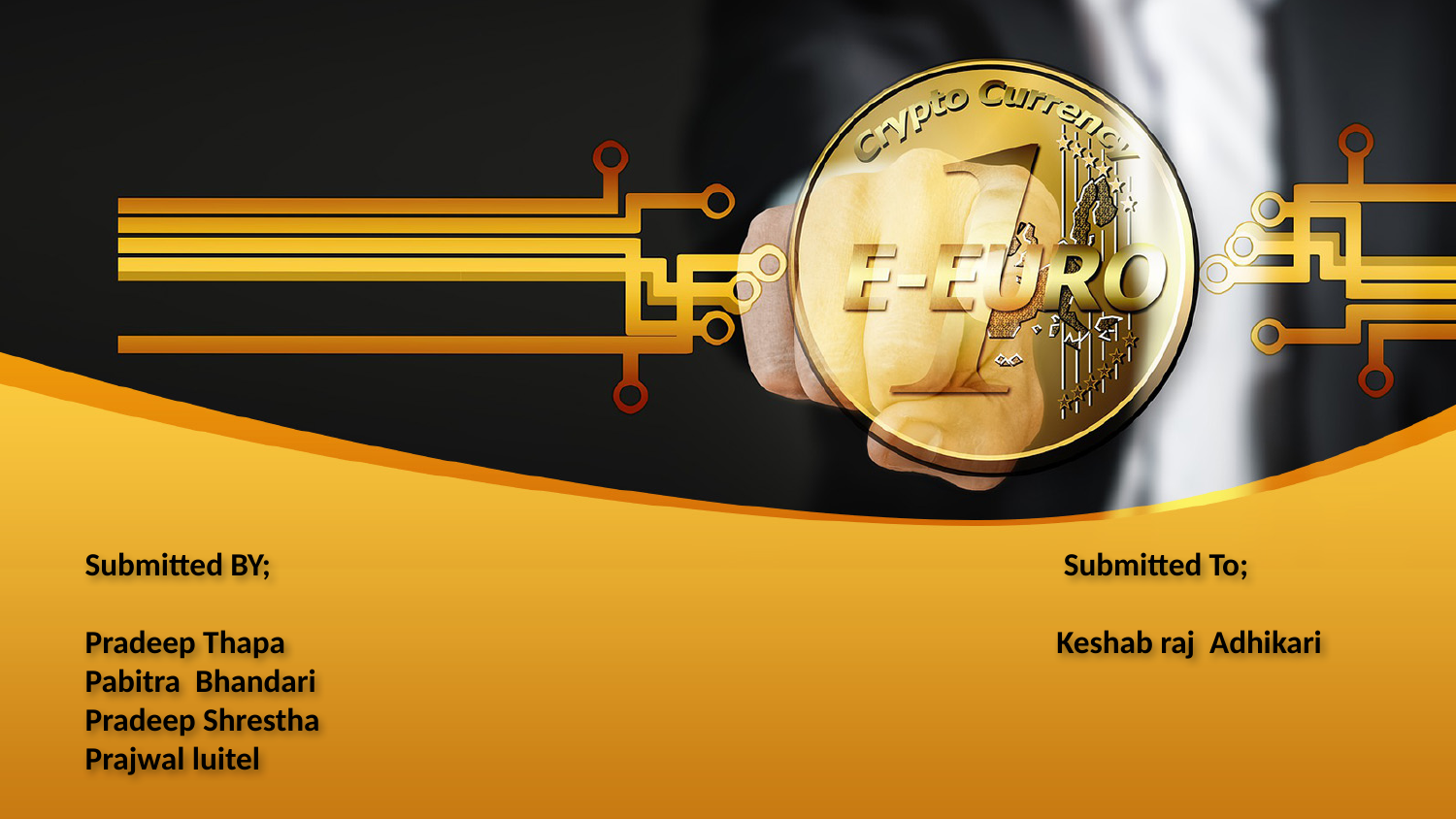

# Submitted BY;                                                                                                             Submitted To; Pradeep Thapa                                                                                                          Keshab raj  Adhikari Pabitra  Bhandari Pradeep Shrestha Prajwal luitel